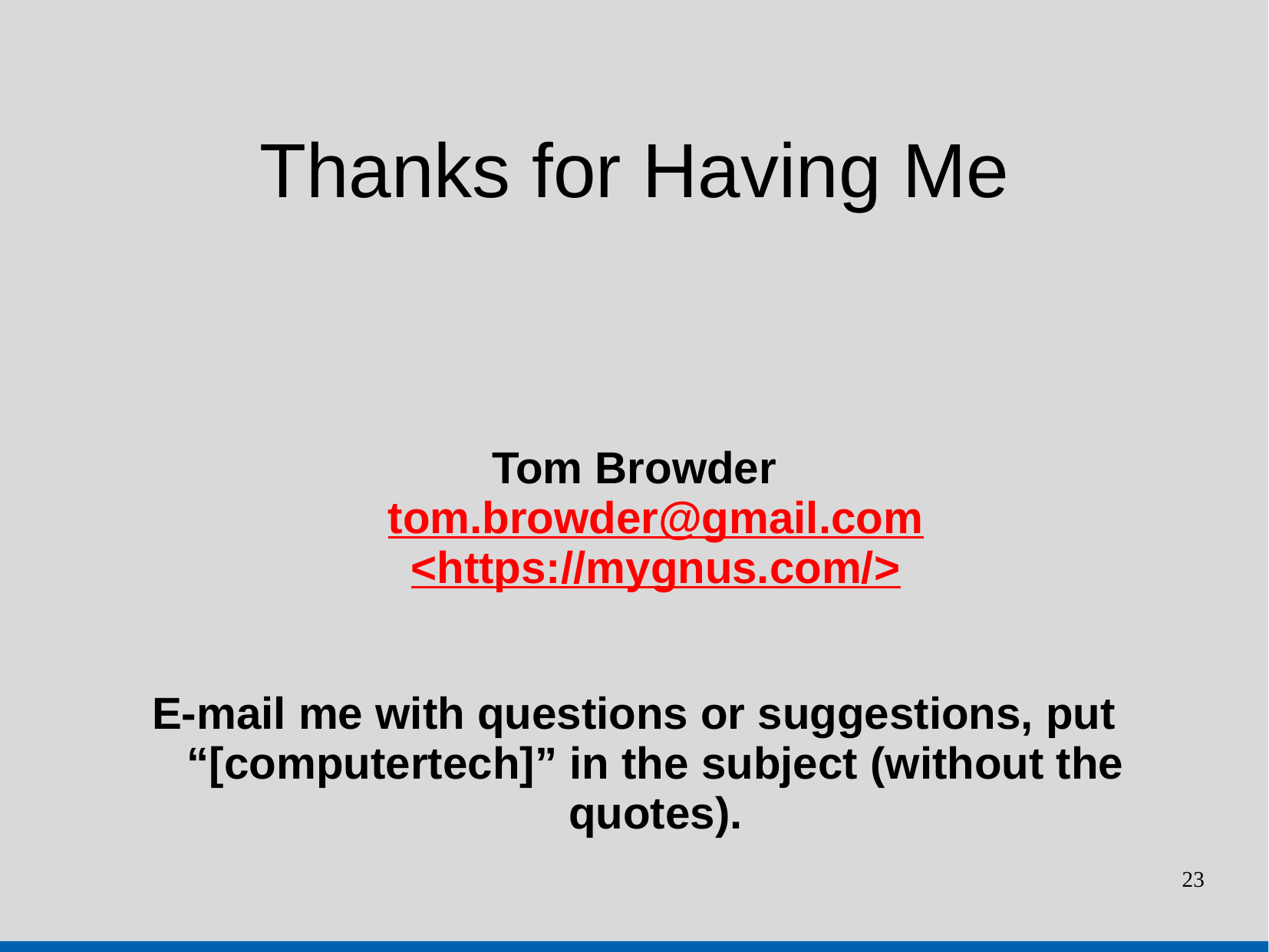

# Thanks for Having Me
Tom Browder
tom.browder@gmail.com
<https://mygnus.com/>

E-mail me with questions or suggestions, put “[computertech]” in the subject (without the quotes).
23